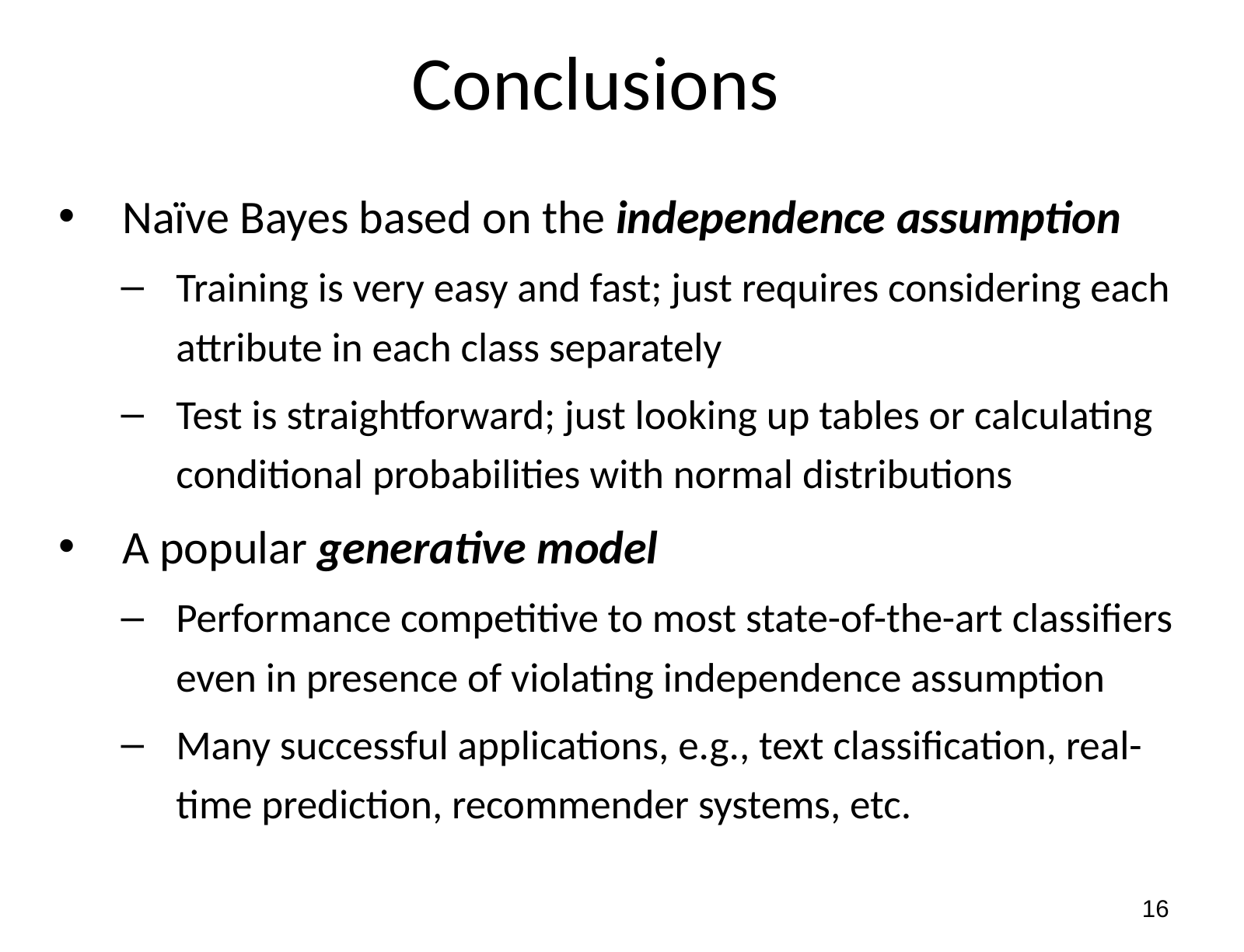

# Conclusions
Naïve Bayes based on the independence assumption
Training is very easy and fast; just requires considering each  attribute in each class separately
Test is straightforward; just looking up tables or calculating conditional probabilities with normal distributions
A popular generative model
Performance competitive to most state-of-the-art classifiers even in presence of violating independence assumption
Many successful applications, e.g., text classification, real-time prediction, recommender systems, etc.

16